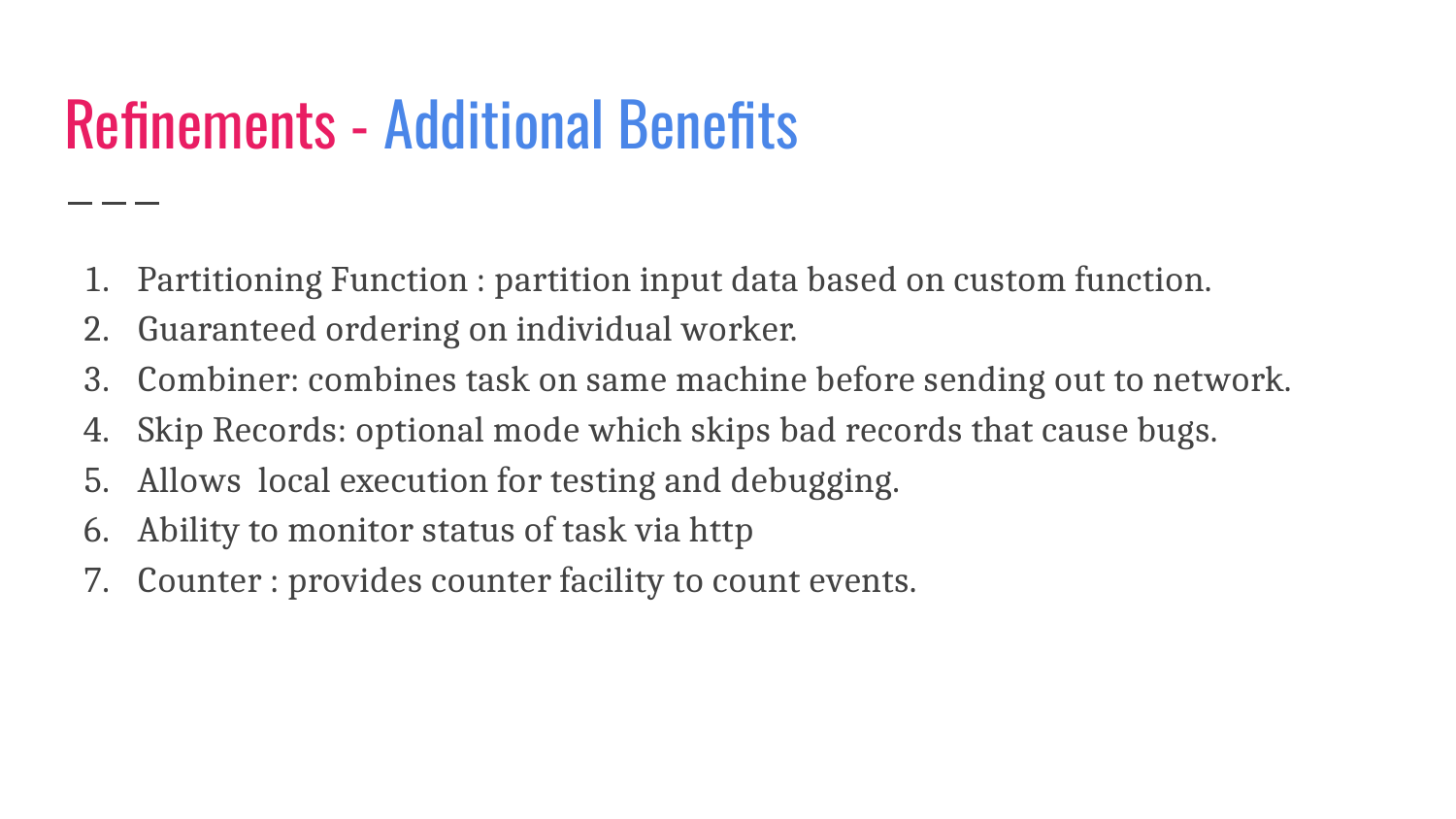

# Refinements - Additional Benefits
Partitioning Function : partition input data based on custom function.
Guaranteed ordering on individual worker.
Combiner: combines task on same machine before sending out to network.
Skip Records: optional mode which skips bad records that cause bugs.
Allows  local execution for testing and debugging.
Ability to monitor status of task via http
Counter : provides counter facility to count events.